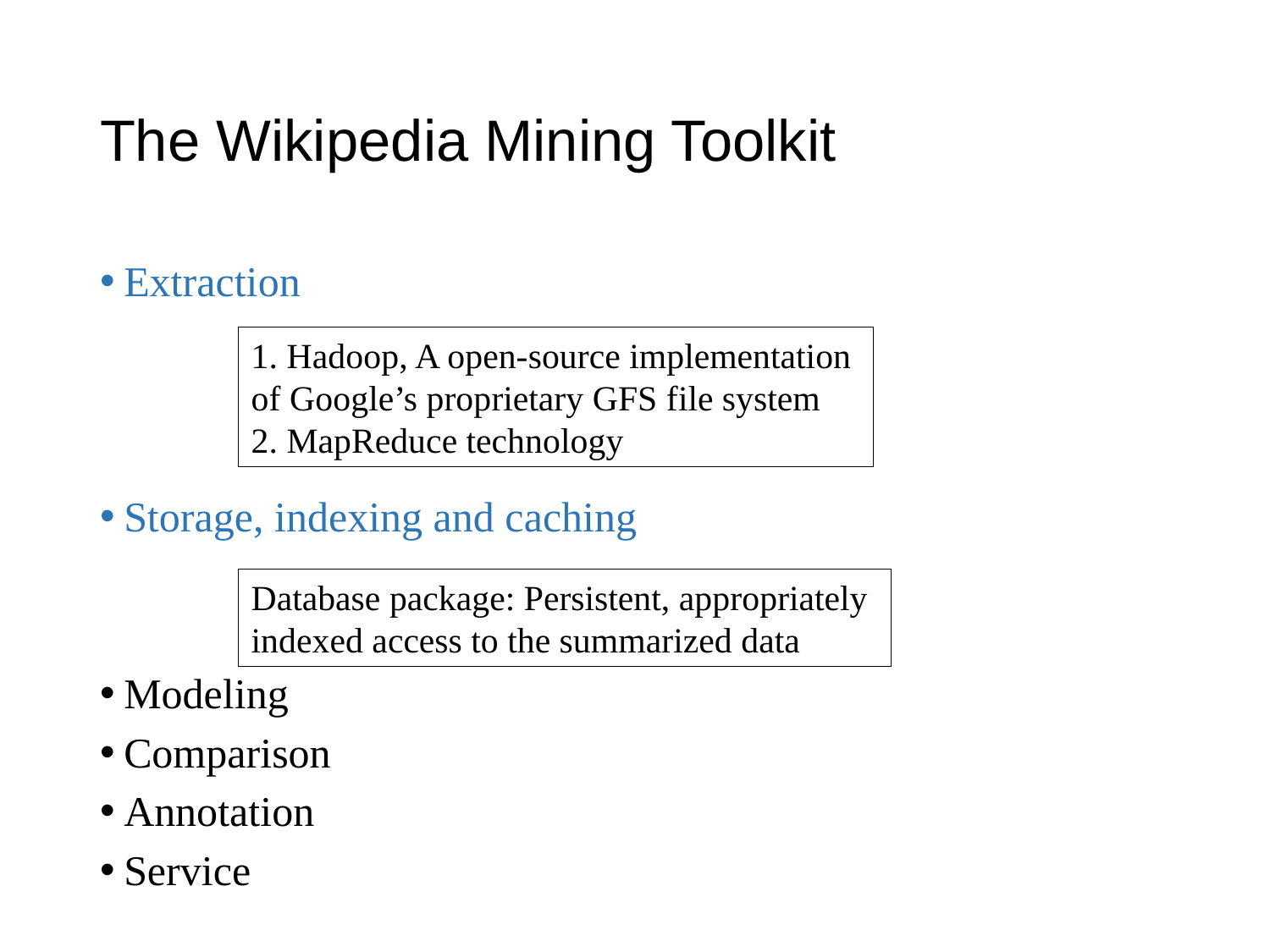

# The Wikipedia Mining Toolkit
Extraction

Storage, indexing and caching

Modeling
Comparison
Annotation
Service
1. Hadoop, A open-source implementation of Google’s proprietary GFS file system
2. MapReduce technology
Database package: Persistent, appropriately indexed access to the summarized data